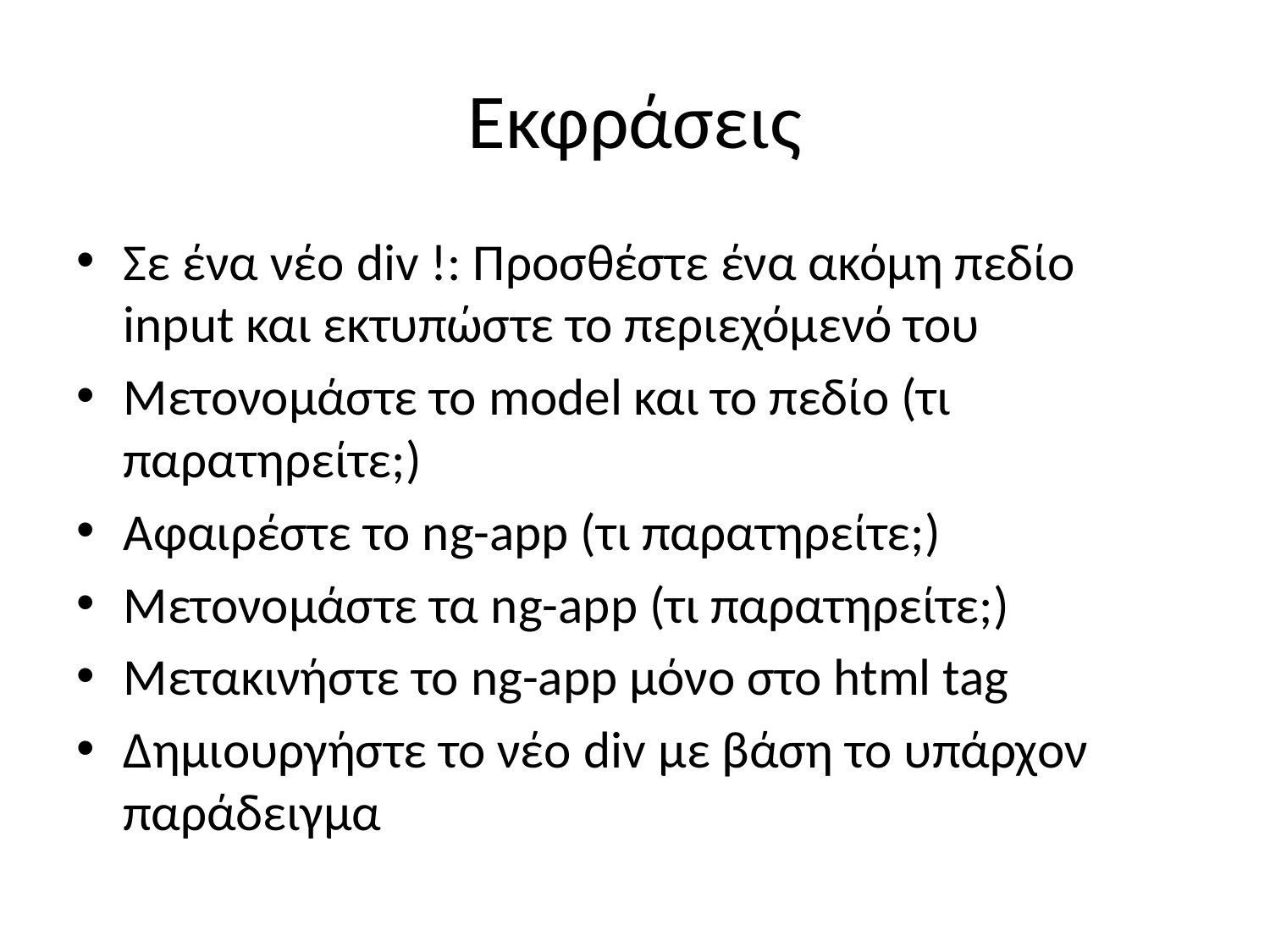

# Εκφράσεις
Σε ένα νέο div !: Προσθέστε ένα ακόμη πεδίο input και εκτυπώστε το περιεχόμενό του
Μετονομάστε το model και το πεδίο (τι παρατηρείτε;)
Αφαιρέστε το ng-app (τι παρατηρείτε;)
Μετονομάστε τα ng-app (τι παρατηρείτε;)
Μετακινήστε το ng-app μόνο στο html tag
Δημιουργήστε το νέο div με βάση το υπάρχον παράδειγμα